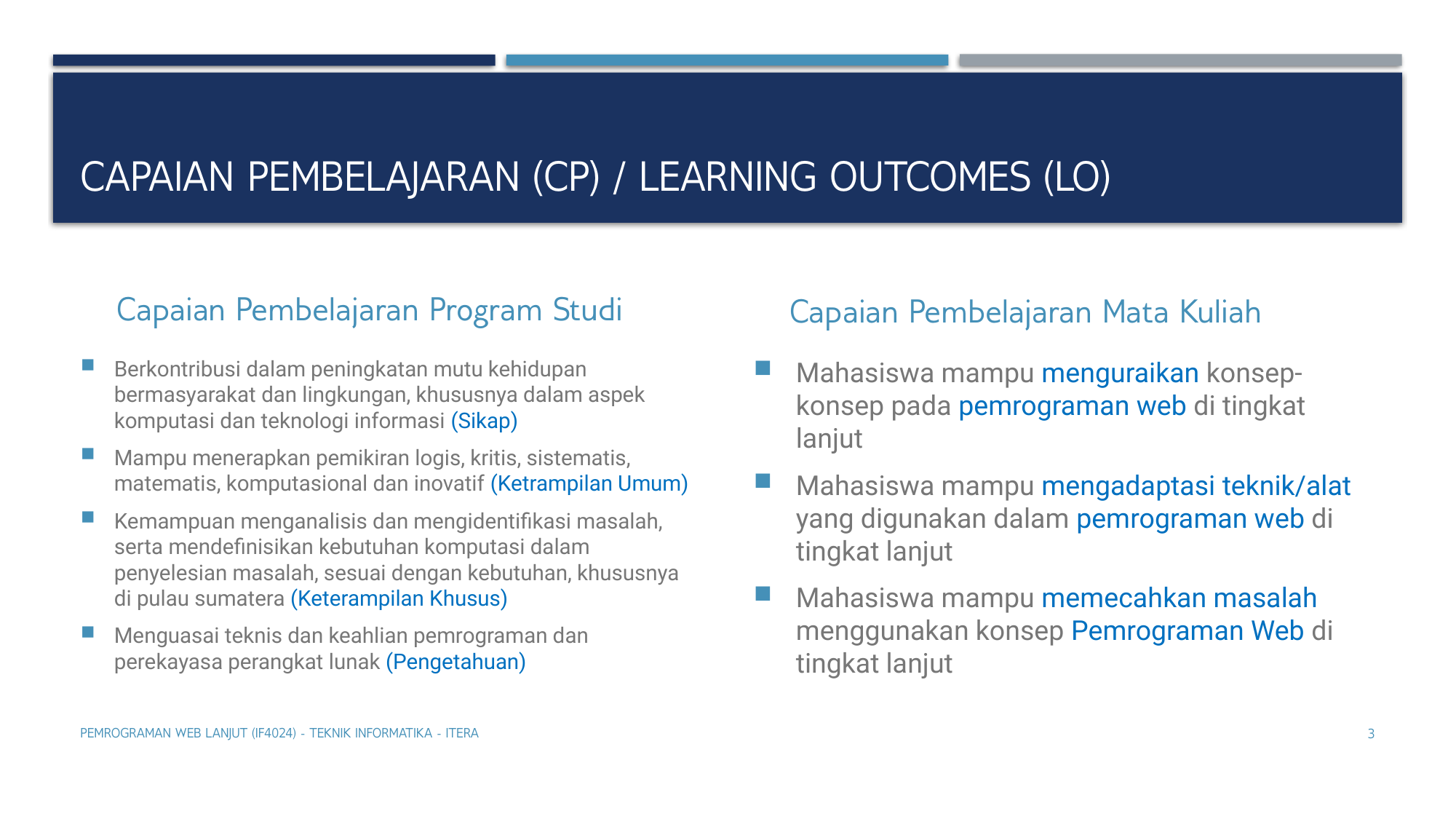

# CAPAIAN PEMBELAJARAN (CP) / LEARNING OUTCOMES (LO)
Capaian Pembelajaran Program Studi
Capaian Pembelajaran Mata Kuliah
Berkontribusi dalam peningkatan mutu kehidupan bermasyarakat dan lingkungan, khususnya dalam aspek komputasi dan teknologi informasi (Sikap)
Mampu menerapkan pemikiran logis, kritis, sistematis, matematis, komputasional dan inovatif (Ketrampilan Umum)
Kemampuan menganalisis dan mengidentifikasi masalah, serta mendefinisikan kebutuhan komputasi dalam penyelesian masalah, sesuai dengan kebutuhan, khususnya di pulau sumatera (Keterampilan Khusus)
Menguasai teknis dan keahlian pemrograman dan perekayasa perangkat lunak (Pengetahuan)
Mahasiswa mampu menguraikan konsep-konsep pada pemrograman web di tingkat lanjut
Mahasiswa mampu mengadaptasi teknik/alat yang digunakan dalam pemrograman web di tingkat lanjut
Mahasiswa mampu memecahkan masalah menggunakan konsep Pemrograman Web di tingkat lanjut
Pemrograman web Lanjut (IF4024) - Teknik Informatika - ITERA
3